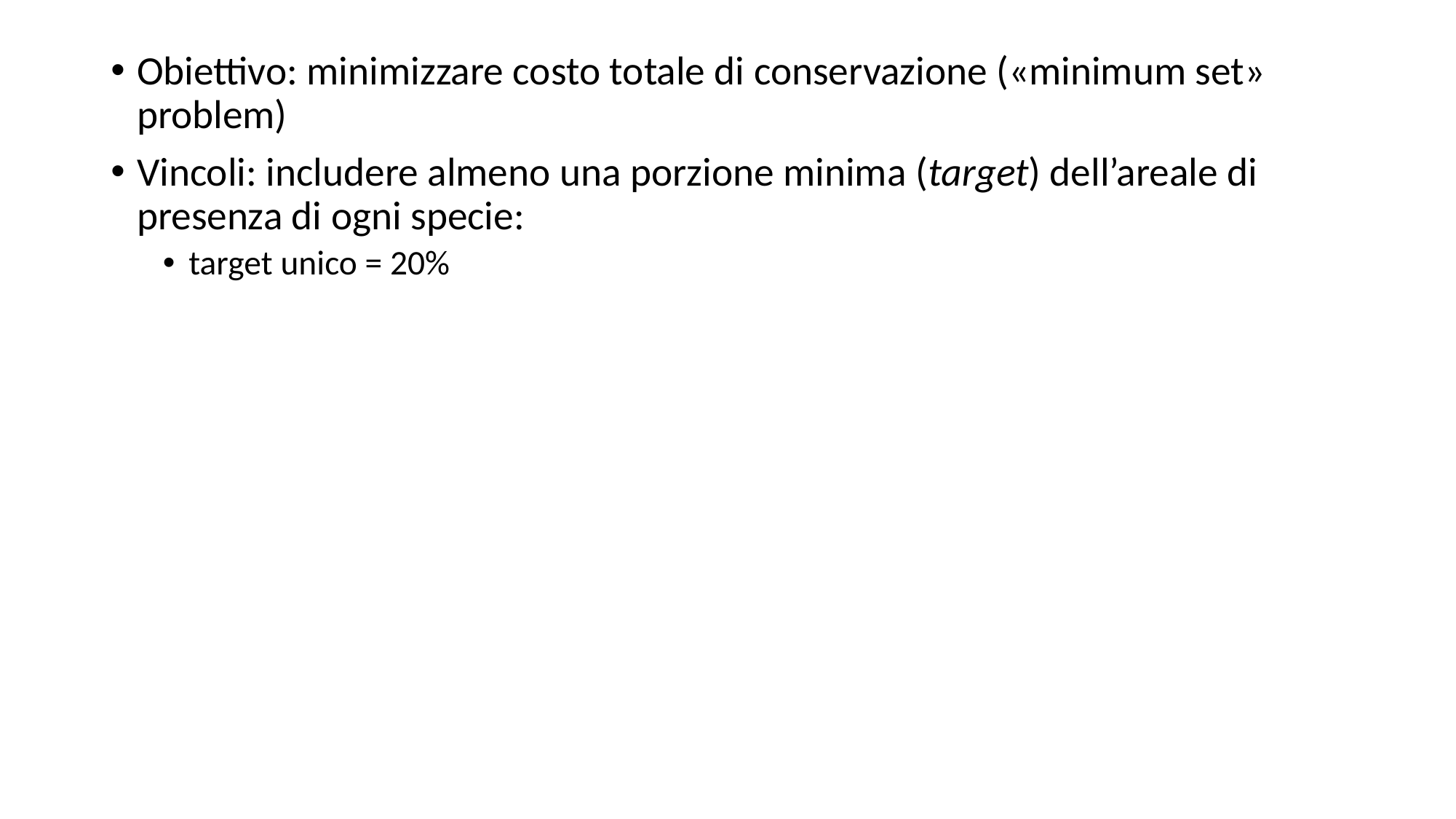

Obiettivo: minimizzare costo totale di conservazione («minimum set» problem)
Vincoli: includere almeno una porzione minima (target) dell’areale di presenza di ogni specie:
target unico = 20%